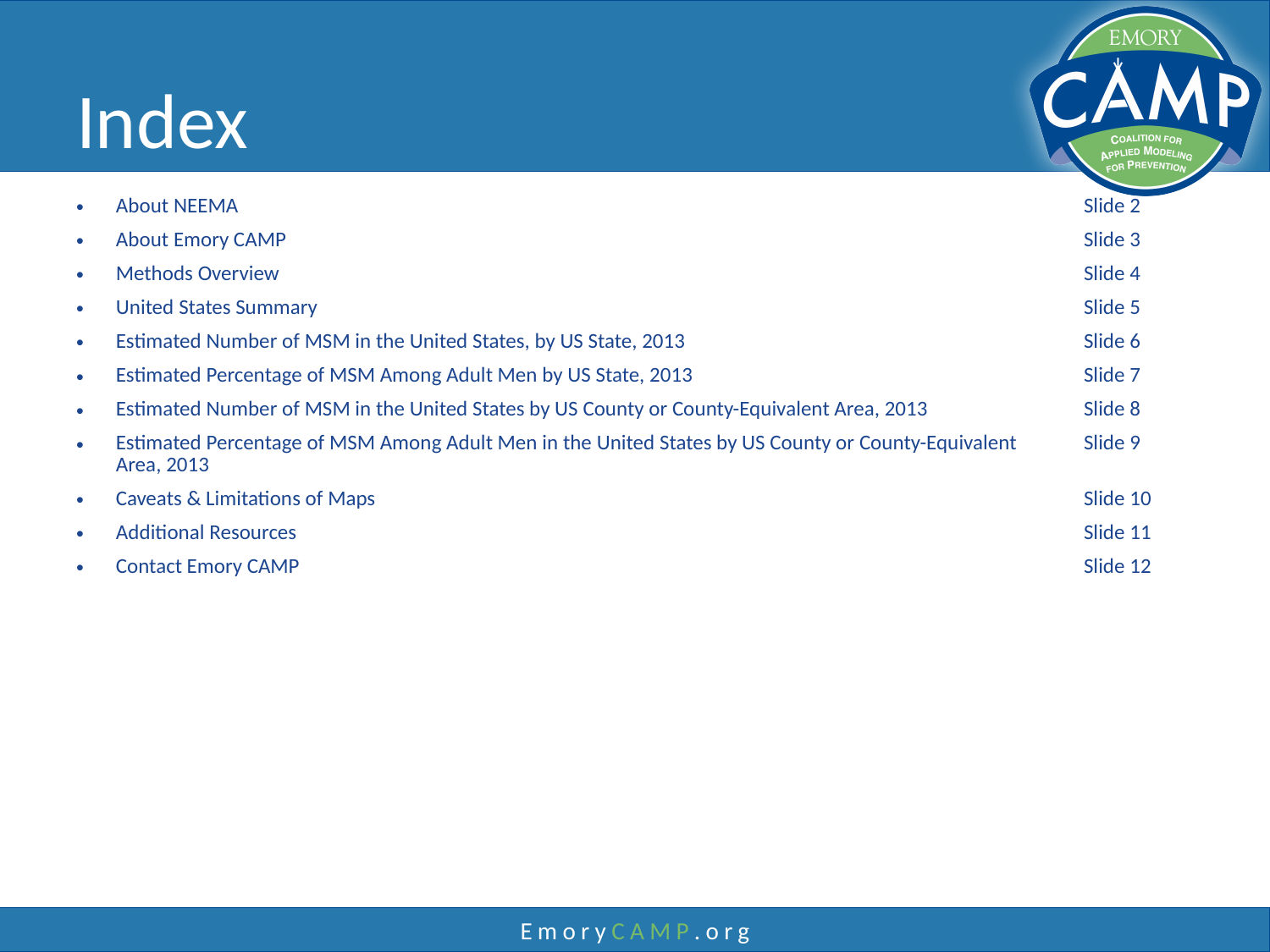

# Index
| About NEEMA | Slide 2 |
| --- | --- |
| About Emory CAMP | Slide 3 |
| Methods Overview | Slide 4 |
| United States Summary | Slide 5 |
| Estimated Number of MSM in the United States, by US State, 2013 | Slide 6 |
| Estimated Percentage of MSM Among Adult Men by US State, 2013 | Slide 7 |
| Estimated Number of MSM in the United States by US County or County-Equivalent Area, 2013 | Slide 8 |
| Estimated Percentage of MSM Among Adult Men in the United States by US County or County-Equivalent Area, 2013 | Slide 9 |
| Caveats & Limitations of Maps | Slide 10 |
| Additional Resources | Slide 11 |
| Contact Emory CAMP | Slide 12 |